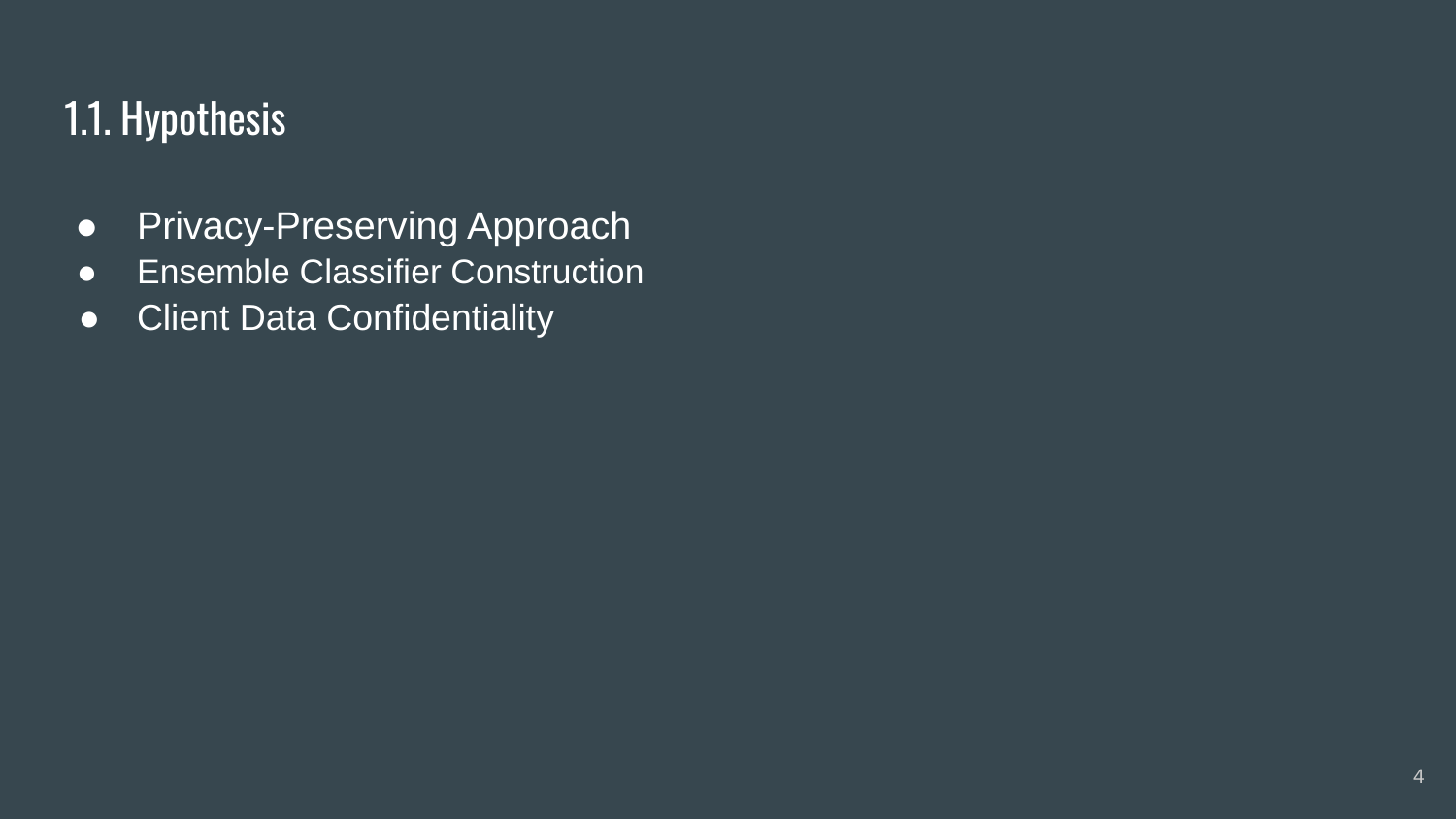

# 1.1. Hypothesis
Privacy-Preserving Approach
Ensemble Classifier Construction
Client Data Confidentiality
4